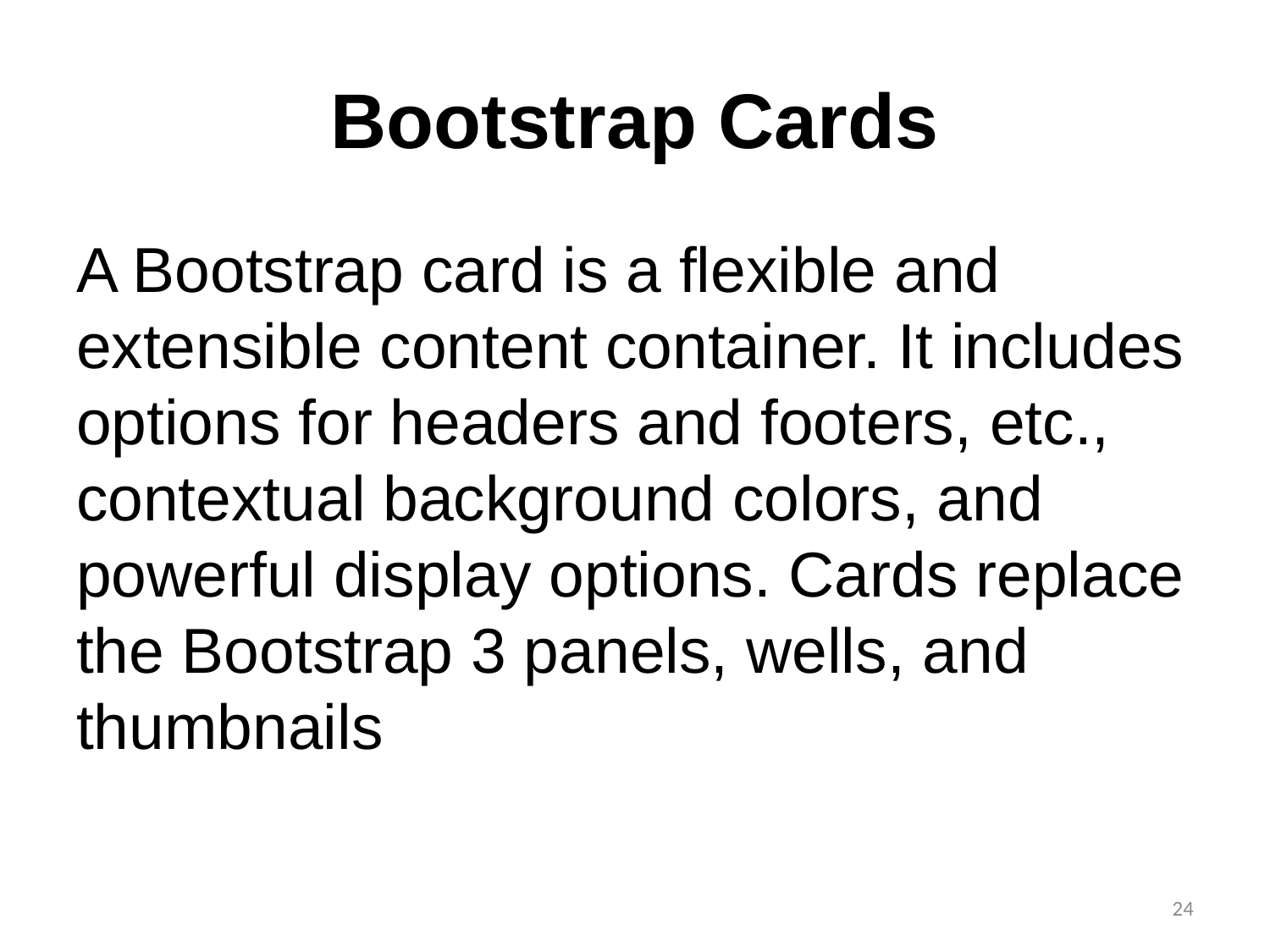

# Bootstrap Cards
A Bootstrap card is a flexible and extensible content container. It includes options for headers and footers, etc., contextual background colors, and powerful display options. Cards replace the Bootstrap 3 panels, wells, and thumbnails
24